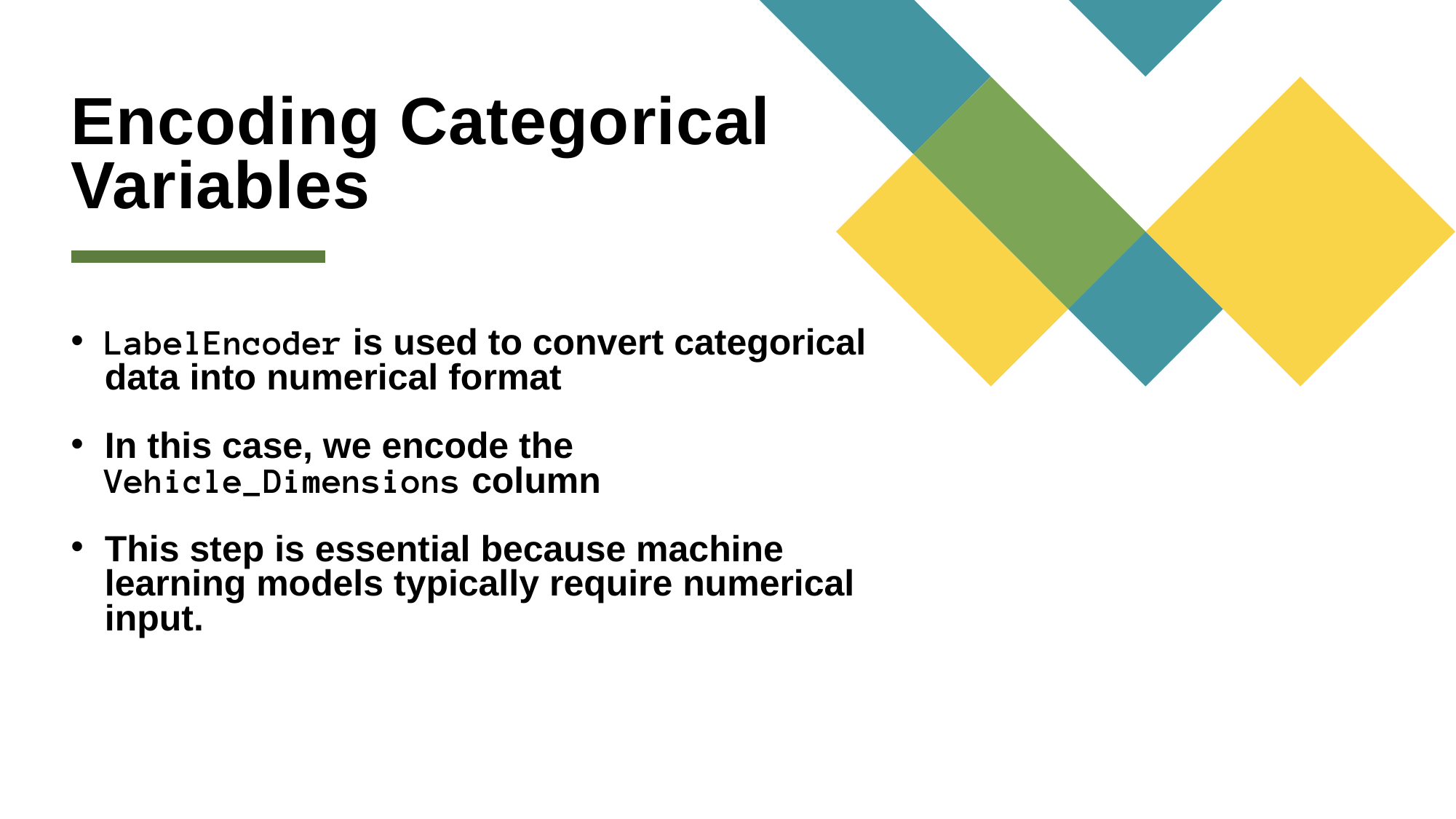

# Encoding Categorical Variables
LabelEncoder is used to convert categorical data into numerical format
In this case, we encode the Vehicle_Dimensions column
This step is essential because machine learning models typically require numerical input.